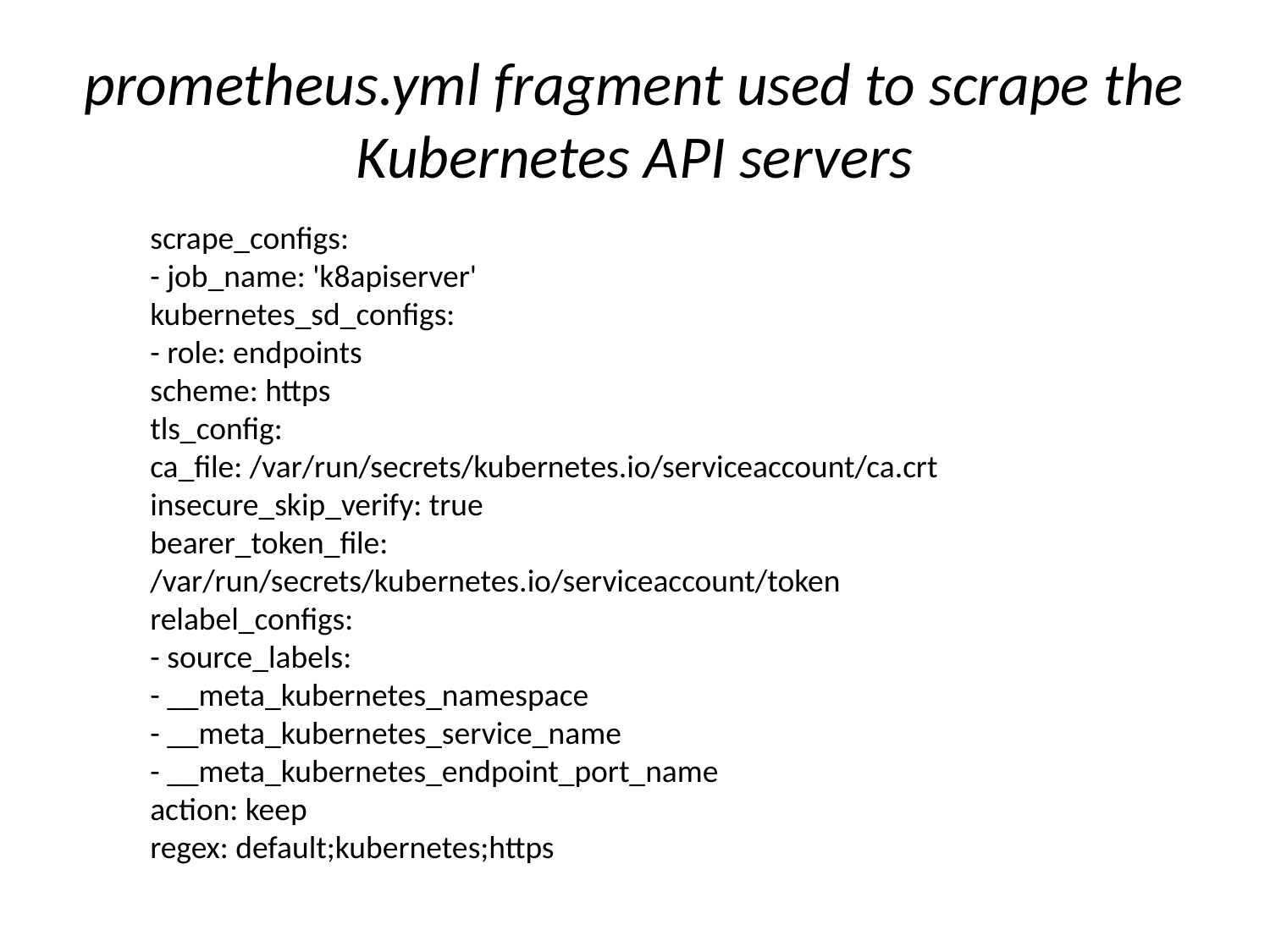

# prometheus.yml fragment used to scrape the Kubernetes API servers
scrape_configs:
- job_name: 'k8apiserver'
kubernetes_sd_configs:
- role: endpoints
scheme: https
tls_config:
ca_file: /var/run/secrets/kubernetes.io/serviceaccount/ca.crt
insecure_skip_verify: true
bearer_token_file: /var/run/secrets/kubernetes.io/serviceaccount/token
relabel_configs:
- source_labels:
- __meta_kubernetes_namespace
- __meta_kubernetes_service_name
- __meta_kubernetes_endpoint_port_name
action: keep
regex: default;kubernetes;https